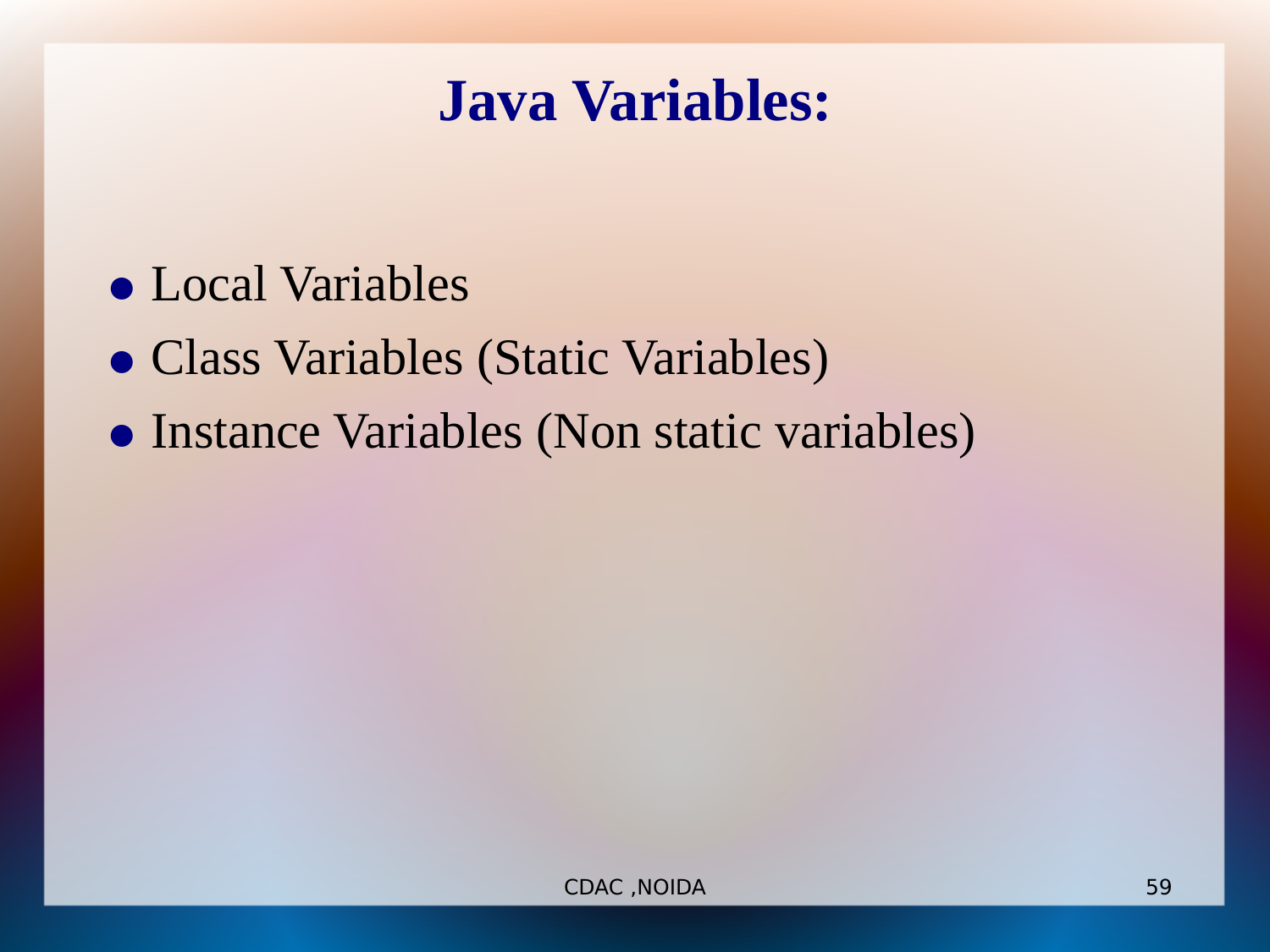

Java Variables:
Local Variables
Class Variables (Static Variables)
Instance Variables (Non static variables)

CDAC ,NOIDA
59